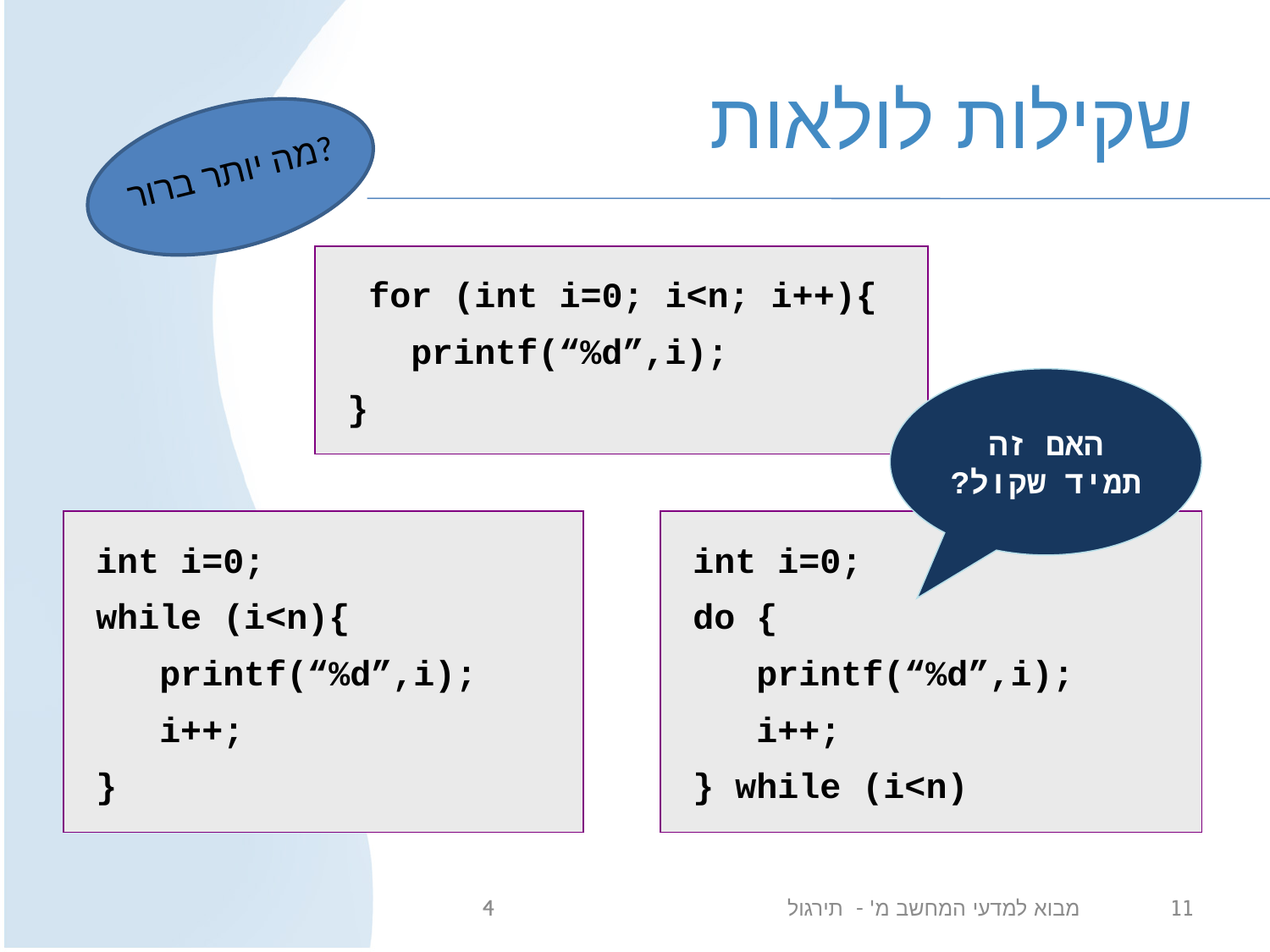

# שקילות לולאות

מה יותר ברור?
 for (int i=0; i<n; i++){
   printf(“%d”,i);
}
האם זה תמיד שקול?
int i=0;
while (i<n){
   printf(“%d”,i);
   i++;
}
int i=0;
do {
   printf(“%d”,i);
   i++;
} while (i<n)
מבוא למדעי המחשב מ' - תירגול 4
11